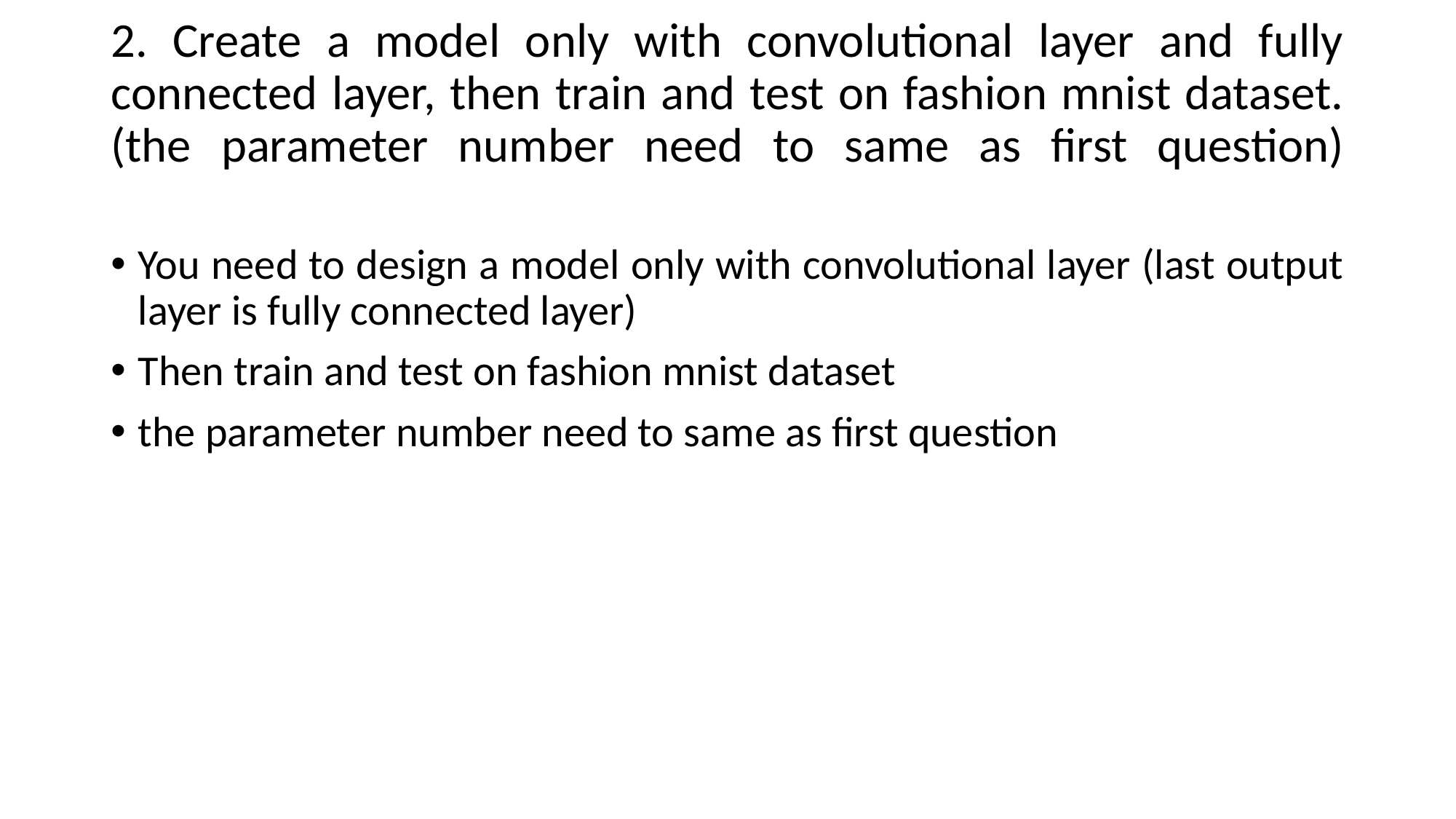

# 2. Create a model only with convolutional layer and fully connected layer, then train and test on fashion mnist dataset.(the parameter number need to same as first question)
You need to design a model only with convolutional layer (last output layer is fully connected layer)
Then train and test on fashion mnist dataset
the parameter number need to same as first question